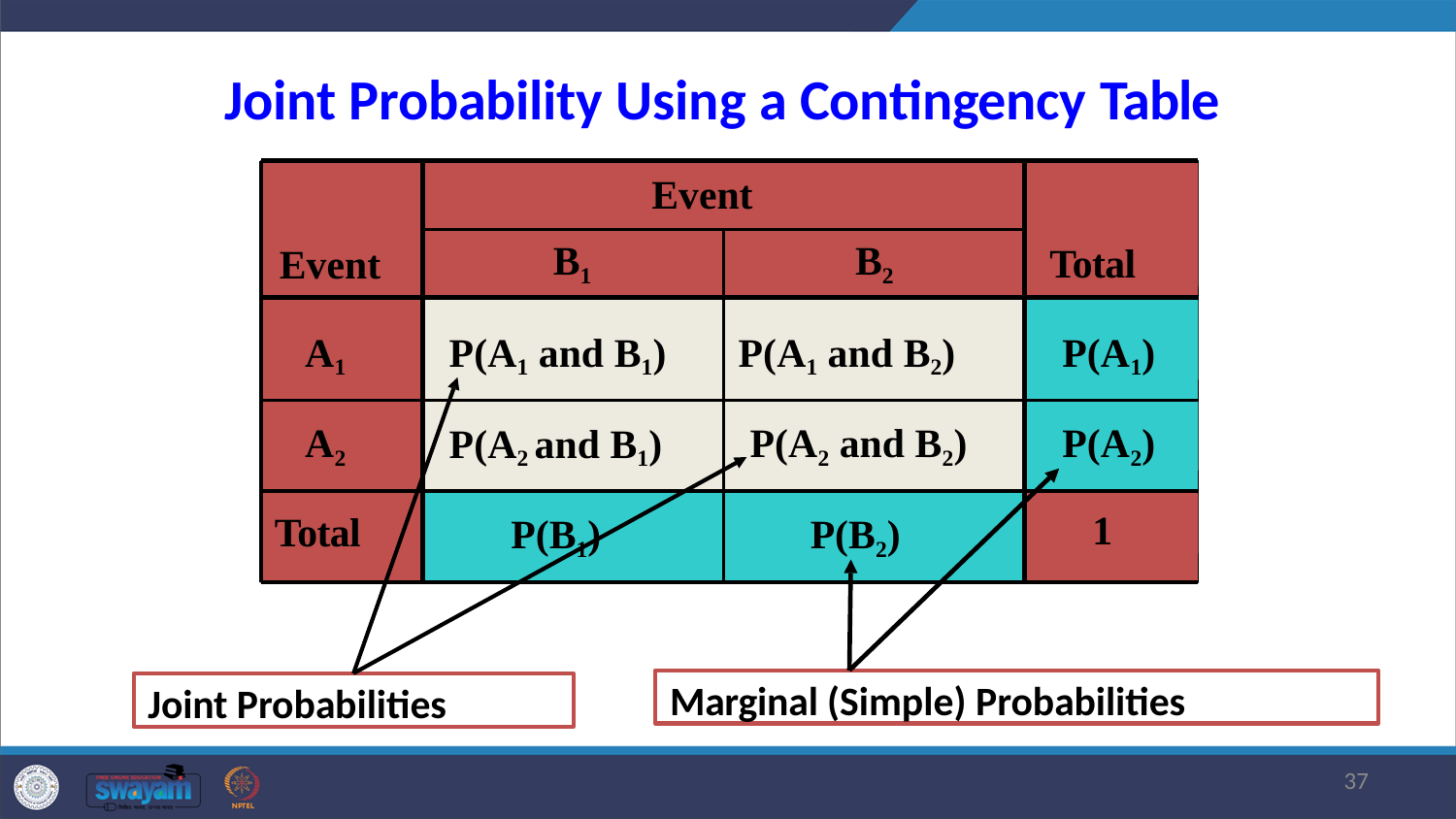

# Joint Probability Using a Contingency Table

Total
Event
B2
B1
Event
A1
P(A1 and B1)
P(A1 and B2)
P(A1)
A2
P(A2 and B1)
P(A2 and B2)
P(A2)
Total
P(B1)
P(B2)
1
Marginal (Simple) Probabilities
Joint Probabilities
37